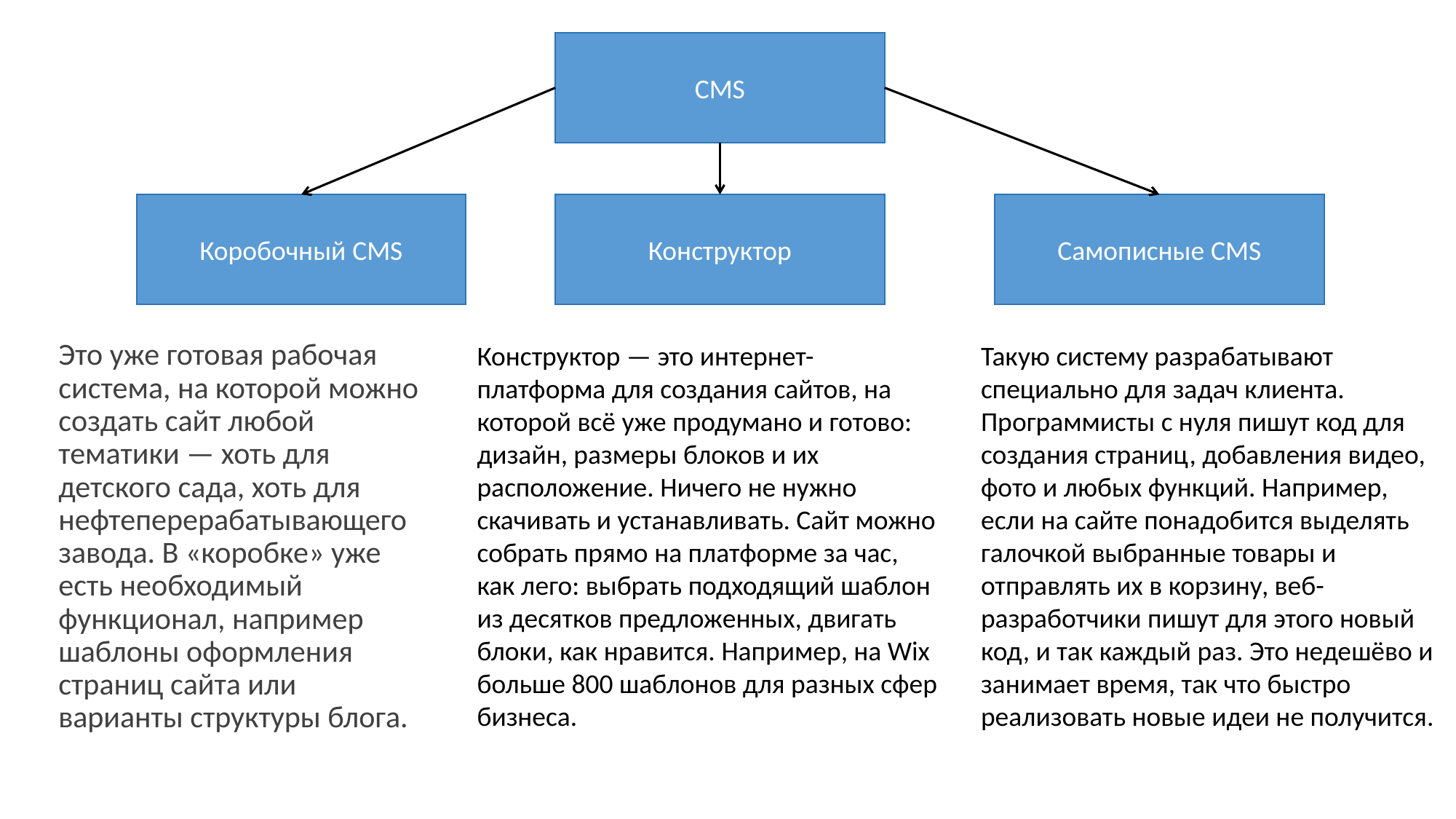

CMS
Коробочный CMS
Конструктор
Самописные CMS
Это уже готовая рабочая система, на которой можно создать сайт любой тематики — хоть для детского сада, хоть для нефтеперерабатывающего завода. В «коробке» уже есть необходимый функционал, например шаблоны оформления страниц сайта или варианты структуры блога.
Конструктор — это интернет-платформа для создания сайтов, на которой всё уже продумано и готово: дизайн, размеры блоков и их расположение. Ничего не нужно скачивать и устанавливать. Сайт можно собрать прямо на платформе за час, как лего: выбрать подходящий шаблон из десятков предложенных, двигать блоки, как нравится. Например, на Wix больше 800 шаблонов для разных сфер бизнеса.
Такую систему разрабатывают специально для задач клиента. Программисты с нуля пишут код для создания страниц, добавления видео, фото и любых функций. Например, если на сайте понадобится выделять галочкой выбранные товары и отправлять их в корзину, веб-разработчики пишут для этого новый код, и так каждый раз. Это недешёво и занимает время, так что быстро реализовать новые идеи не получится.